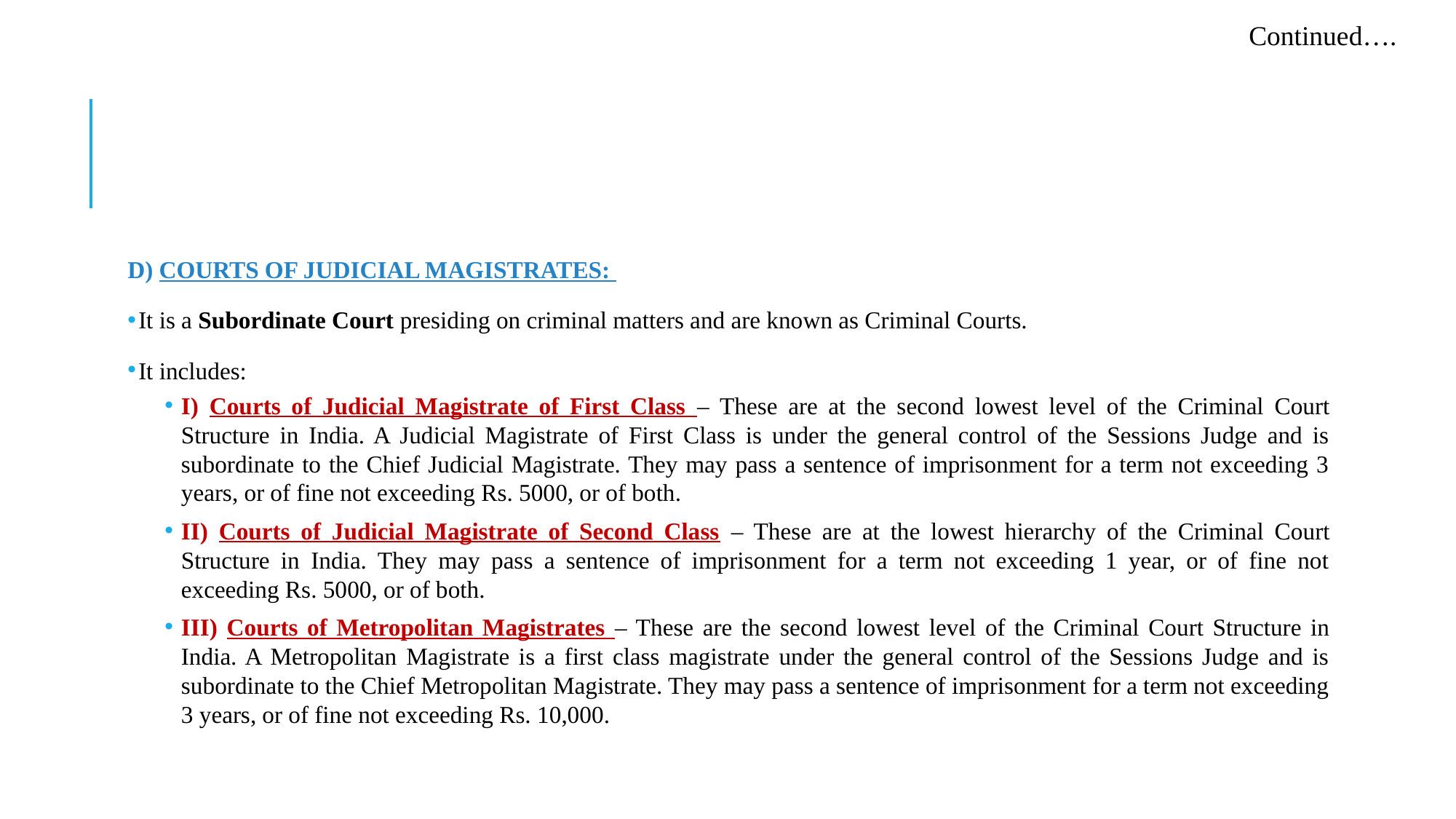

Continued….
D) COURTS OF JUDICIAL MAGISTRATES:
It is a Subordinate Court presiding on criminal matters and are known as Criminal Courts.
It includes:
I) Courts of Judicial Magistrate of First Class – These are at the second lowest level of the Criminal Court Structure in India. A Judicial Magistrate of First Class is under the general control of the Sessions Judge and is subordinate to the Chief Judicial Magistrate. They may pass a sentence of imprisonment for a term not exceeding 3 years, or of fine not exceeding Rs. 5000, or of both.
II) Courts of Judicial Magistrate of Second Class – These are at the lowest hierarchy of the Criminal Court Structure in India. They may pass a sentence of imprisonment for a term not exceeding 1 year, or of fine not exceeding Rs. 5000, or of both.
III) Courts of Metropolitan Magistrates – These are the second lowest level of the Criminal Court Structure in India. A Metropolitan Magistrate is a first class magistrate under the general control of the Sessions Judge and is subordinate to the Chief Metropolitan Magistrate. They may pass a sentence of imprisonment for a term not exceeding 3 years, or of fine not exceeding Rs. 10,000.